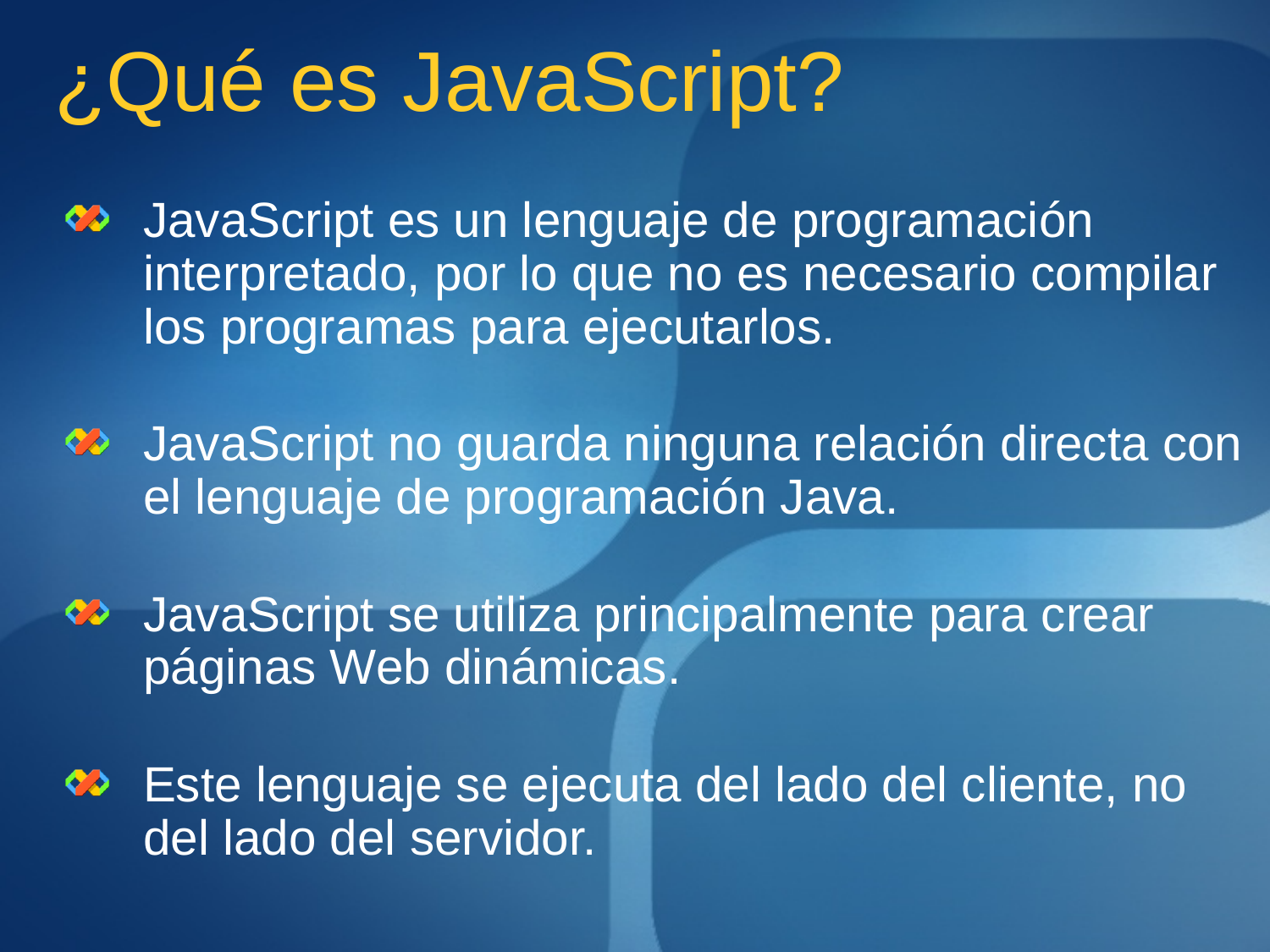

¿Qué es JavaScript?
JavaScript es un lenguaje de programación interpretado, por lo que no es necesario compilar los programas para ejecutarlos.

JavaScript no guarda ninguna relación directa con el lenguaje de programación Java.

JavaScript se utiliza principalmente para crear páginas Web dinámicas.

Este lenguaje se ejecuta del lado del cliente, no del lado del servidor.